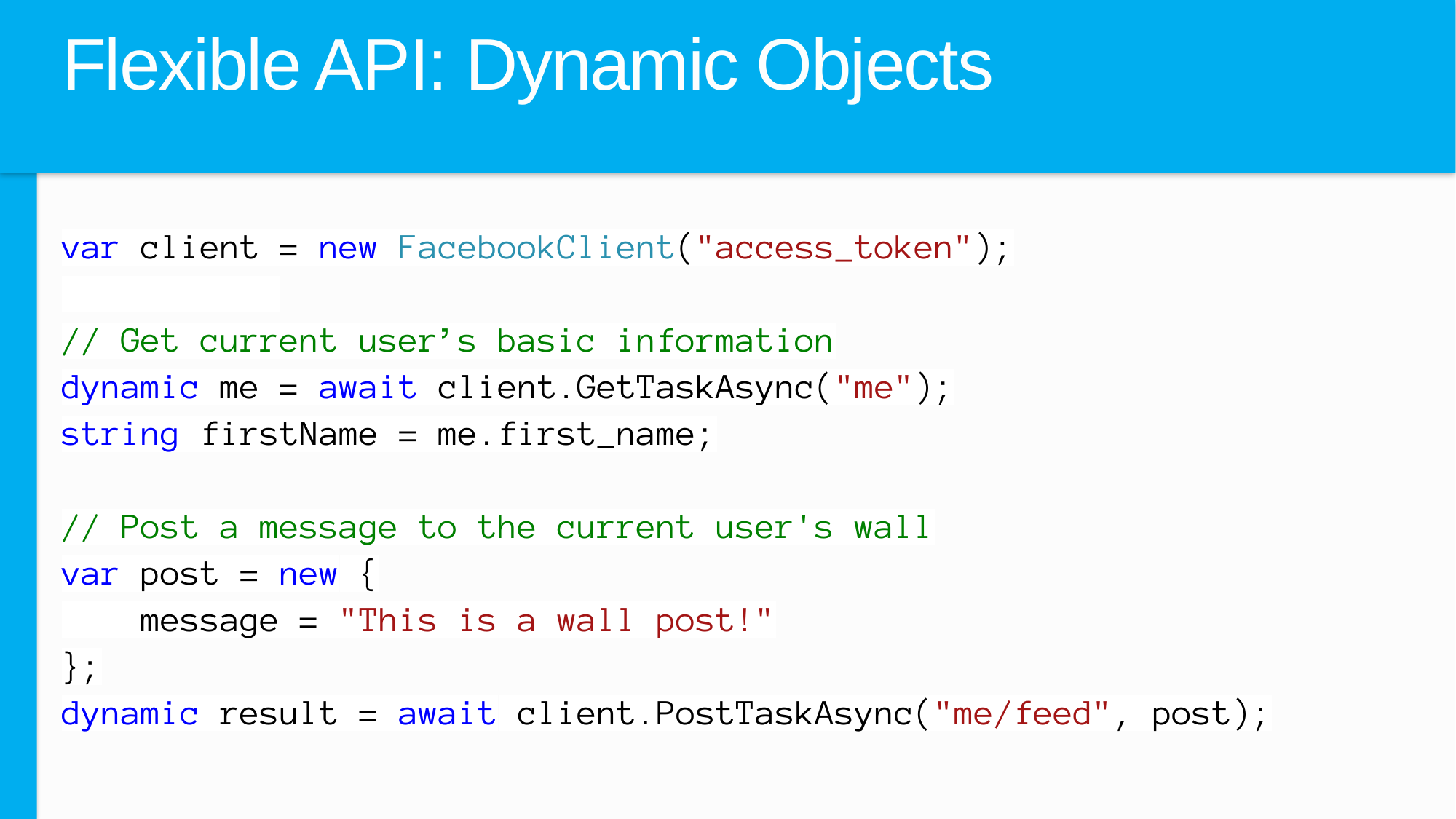

# Flexible API: Dynamic Objects
var client = new FacebookClient("access_token");

// Get current user’s basic information
dynamic me = await client.GetTaskAsync("me");
string firstName = me.first_name;

// Post a message to the current user's wall
var post = new {
    message = "This is a wall post!"
};
dynamic result = await client.PostTaskAsync("me/feed", post);